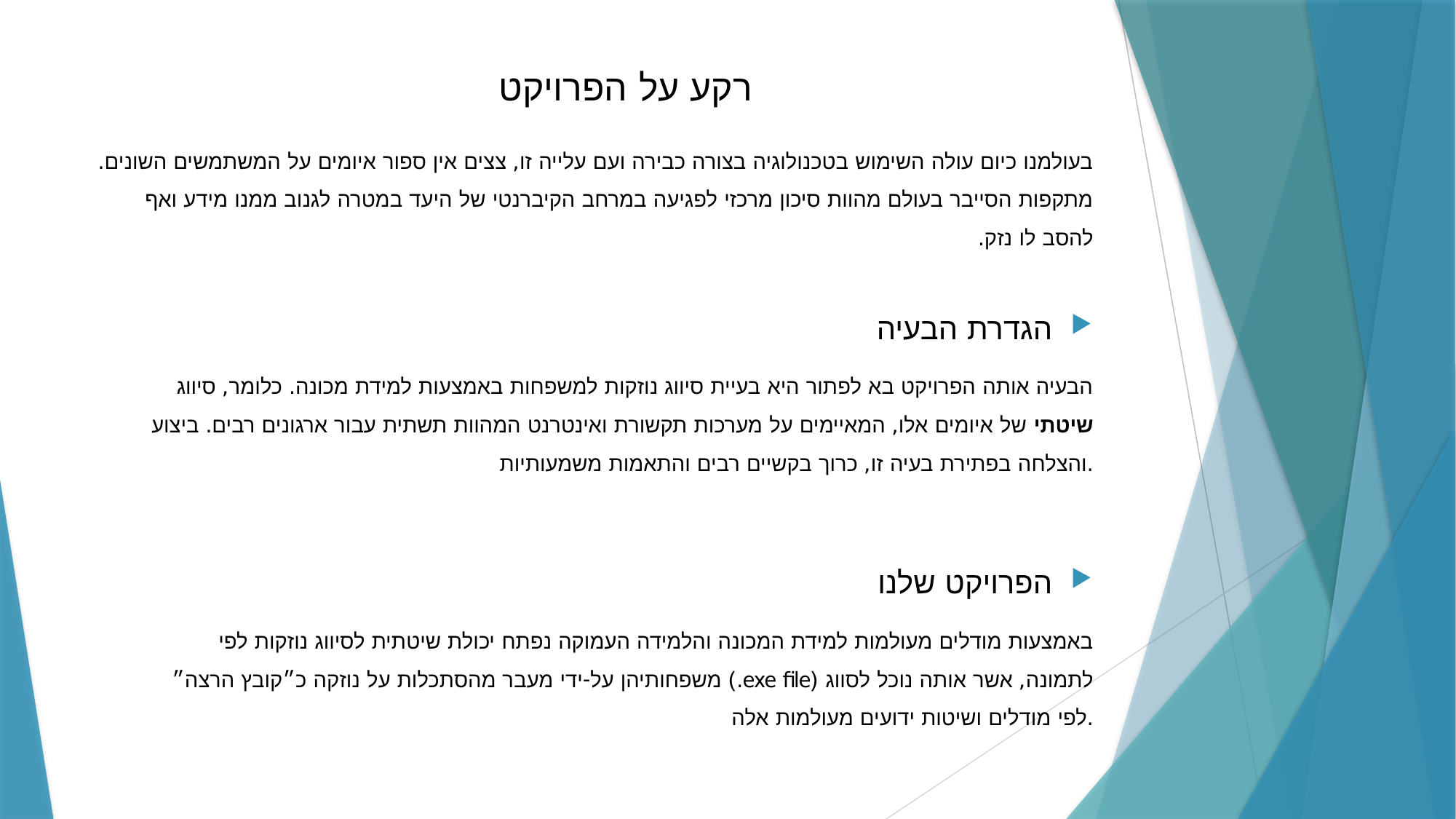

רקע על הפרויקט
בעולמנו כיום עולה השימוש בטכנולוגיה בצורה כבירה ועם עלייה זו, צצים אין ספור איומים על המשתמשים השונים. מתקפות הסייבר בעולם מהוות סיכון מרכזי לפגיעה במרחב הקיברנטי של היעד במטרה לגנוב ממנו מידע ואף להסב לו נזק.
הגדרת הבעיה
הבעיה אותה הפרויקט בא לפתור היא בעיית סיווג נוזקות למשפחות באמצעות למידת מכונה. כלומר, סיווג שיטתי של איומים אלו, המאיימים על מערכות תקשורת ואינטרנט המהוות תשתית עבור ארגונים רבים. ביצוע והצלחה בפתירת בעיה זו, כרוך בקשיים רבים והתאמות משמעותיות.
הפרויקט שלנו
באמצעות מודלים מעולמות למידת המכונה והלמידה העמוקה נפתח יכולת שיטתית לסיווג נוזקות לפי משפחותיהן על-ידי מעבר מהסתכלות על נוזקה כ״קובץ הרצה״ (.exe file) לתמונה, אשר אותה נוכל לסווג לפי מודלים ושיטות ידועים מעולמות אלה.